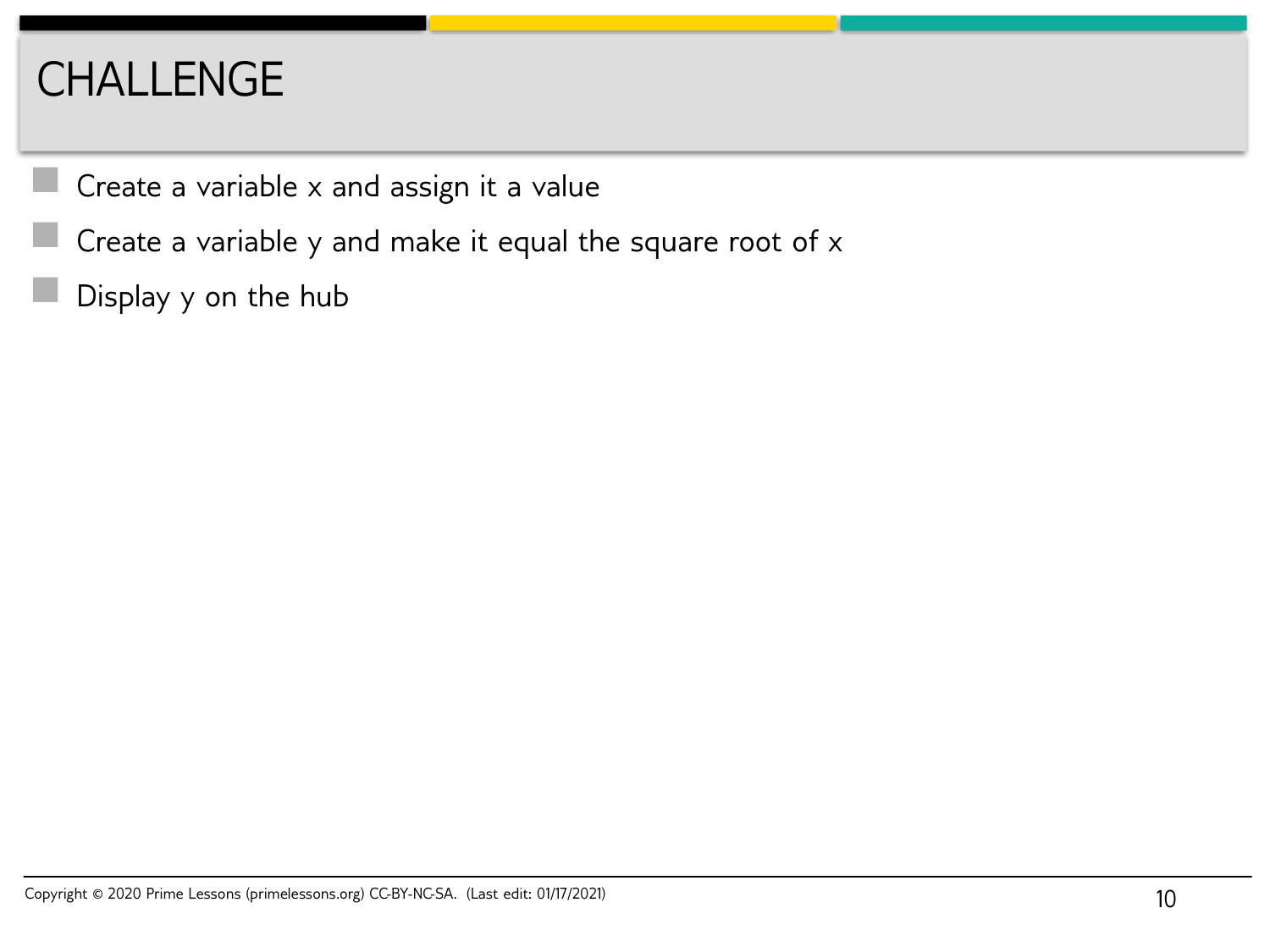

# Challenge
Create a variable x and assign it a value
Create a variable y and make it equal the square root of x
Display y on the hub
10
Copyright © 2020 Prime Lessons (primelessons.org) CC-BY-NC-SA.  (Last edit: 01/17/2021)